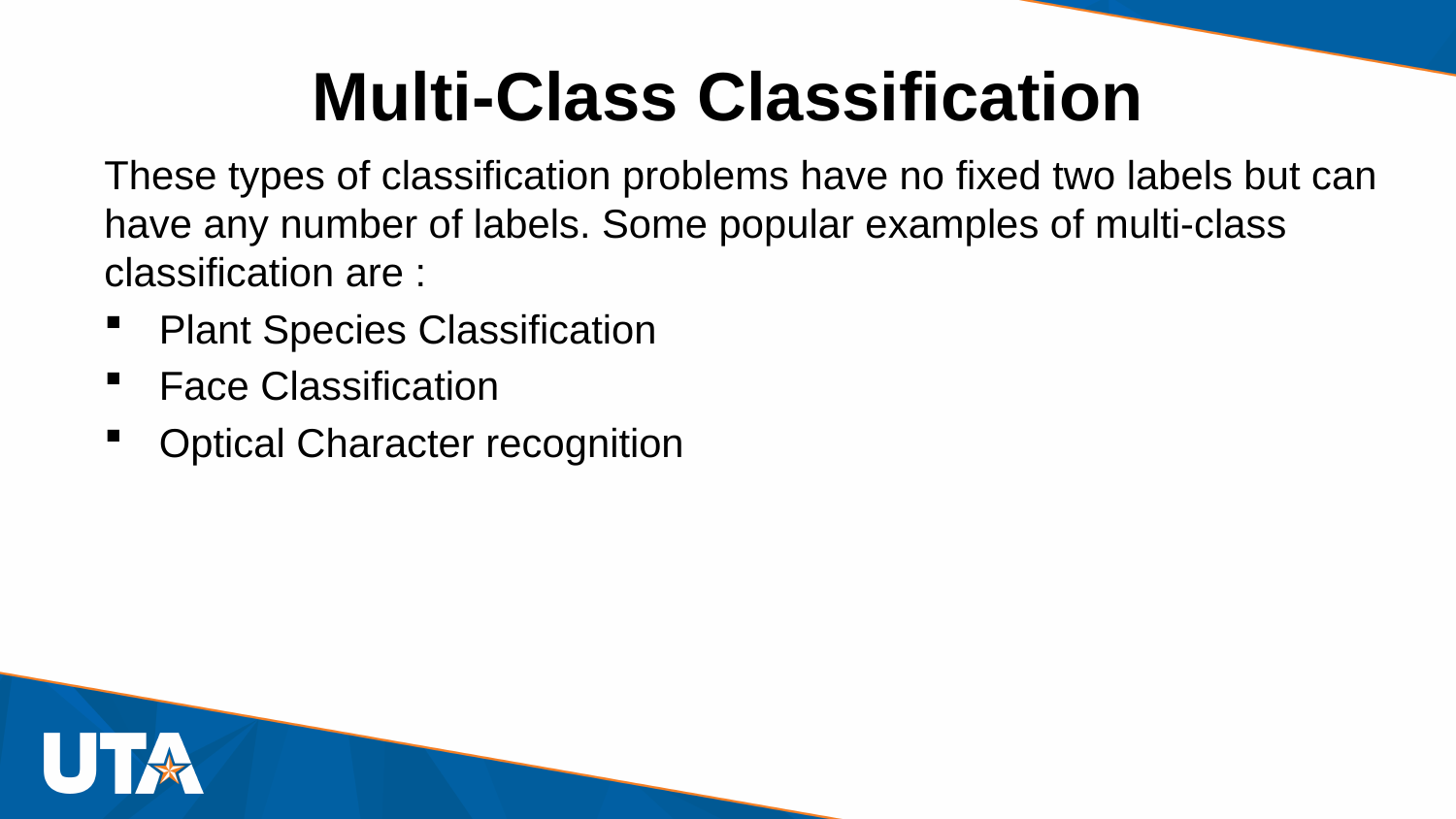

# Multi-Class Classification
These types of classification problems have no fixed two labels but can have any number of labels. Some popular examples of multi-class classification are :
Plant Species Classification
Face Classification
Optical Character recognition